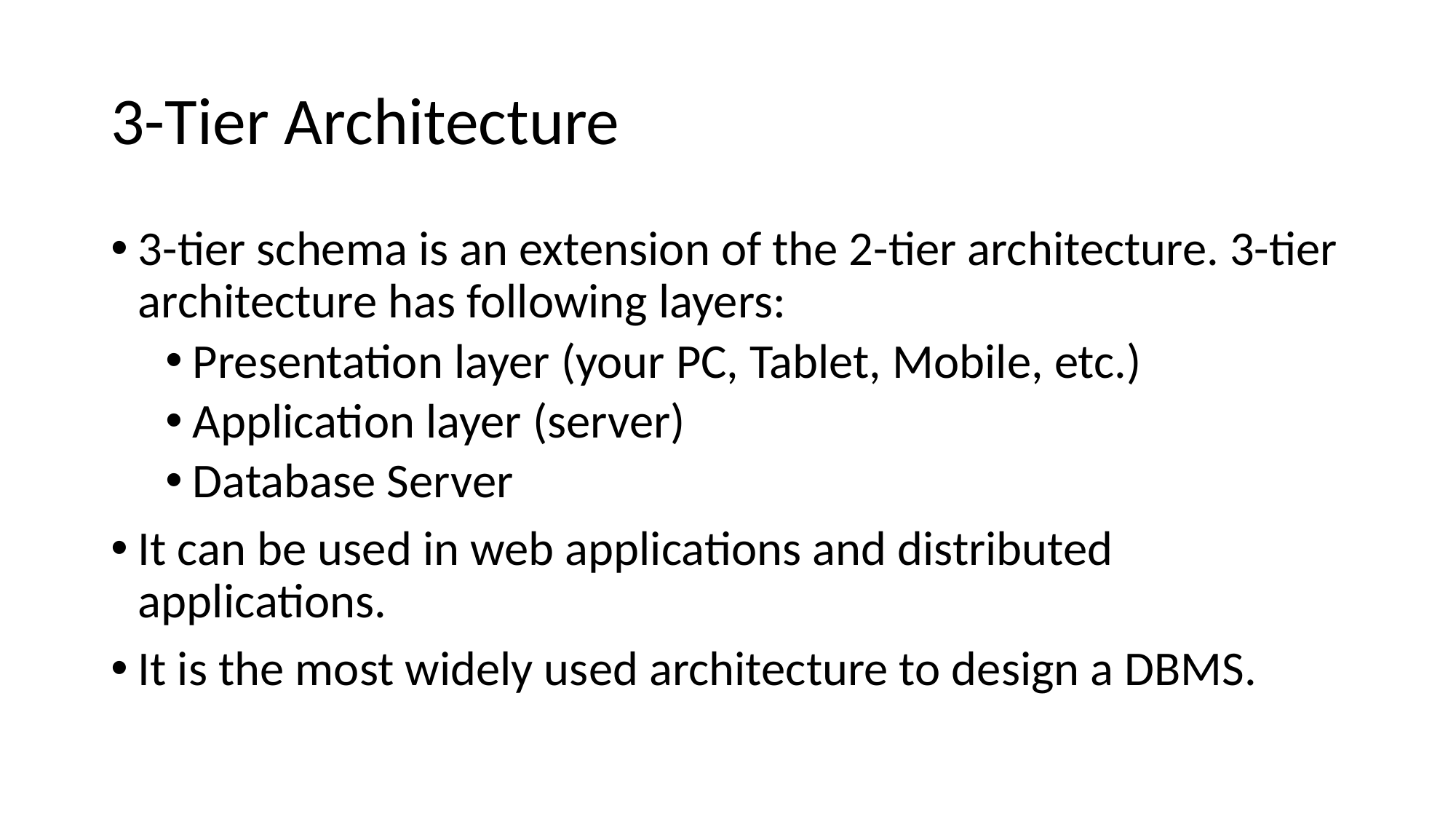

# 3-Tier Architecture
3-tier schema is an extension of the 2-tier architecture. 3-tier architecture has following layers:
Presentation layer (your PC, Tablet, Mobile, etc.)
Application layer (server)
Database Server
It can be used in web applications and distributed applications.
It is the most widely used architecture to design a DBMS.